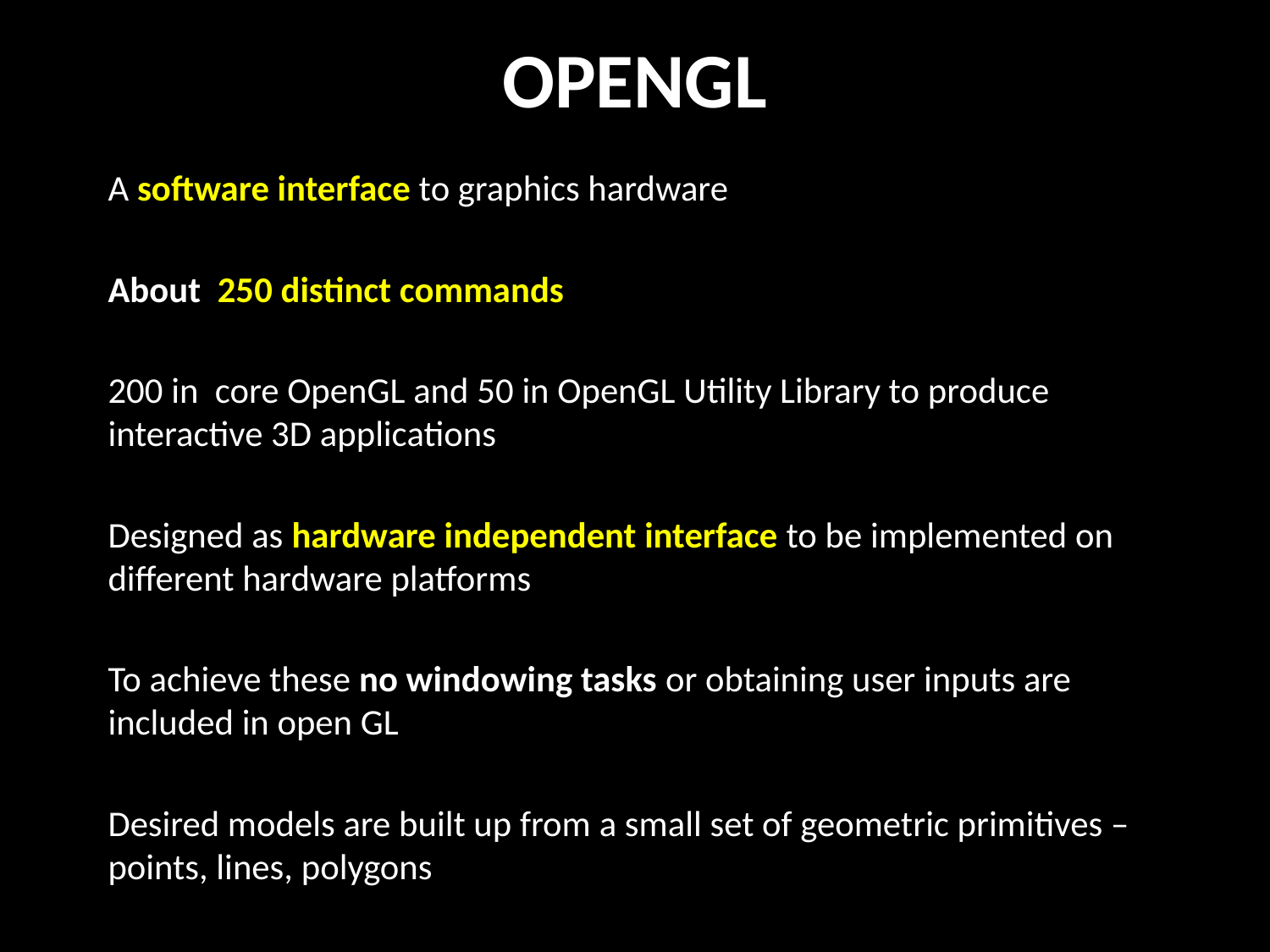

# OPENGL
A software interface to graphics hardware

About  250 distinct commands

200 in  core OpenGL and 50 in OpenGL Utility Library to produce interactive 3D applications

Designed as hardware independent interface to be implemented on different hardware platforms

To achieve these no windowing tasks or obtaining user inputs are included in open GL

Desired models are built up from a small set of geometric primitives – points, lines, polygons